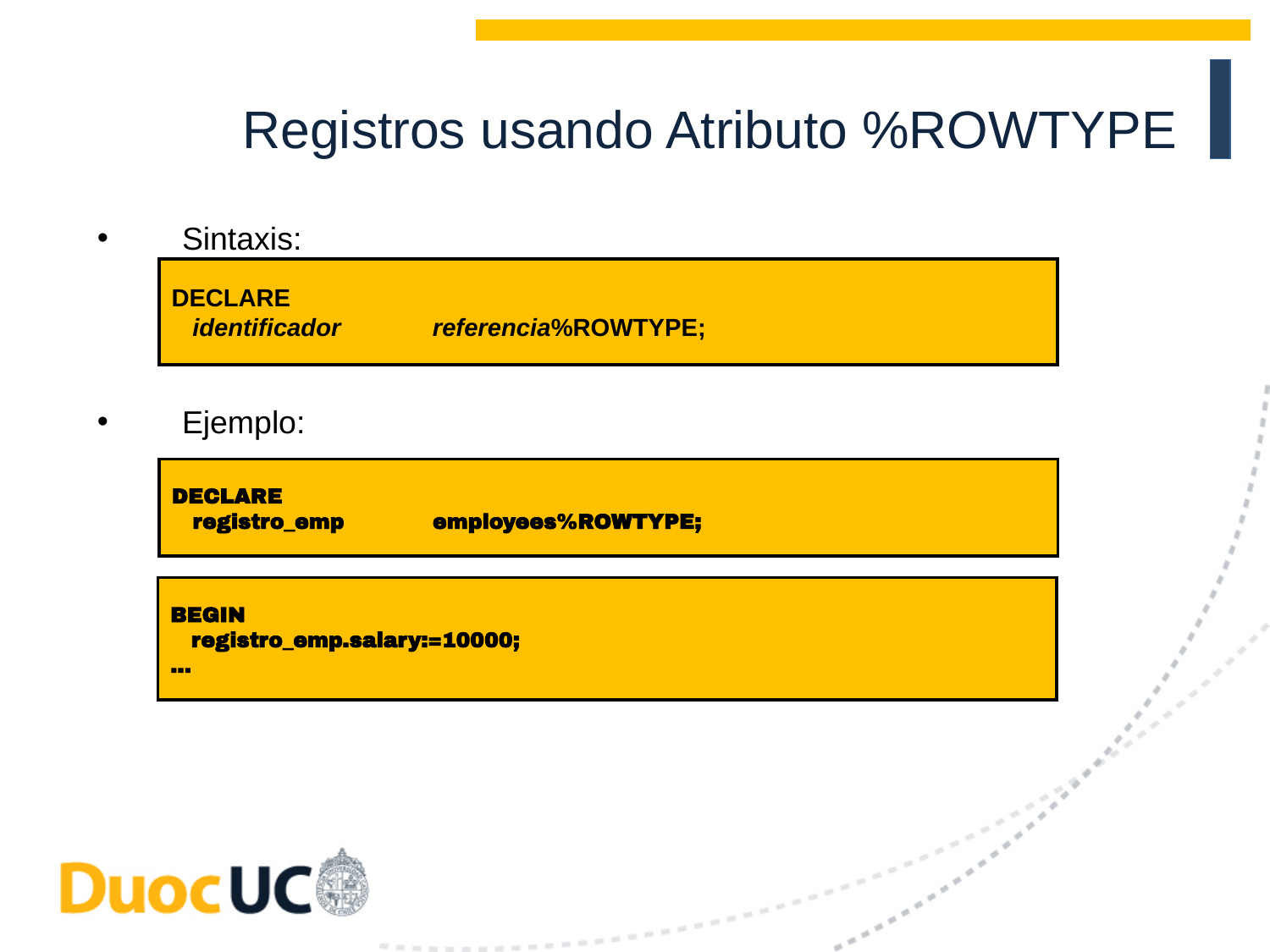

Registros usando Atributo %ROWTYPE
Sintaxis:

Ejemplo:

DECLARE
   identificador	 referencia%ROWTYPE;

DECLARE
   registro_emp	 employees%ROWTYPE;

BEGIN
   registro_emp.salary:=10000;
...